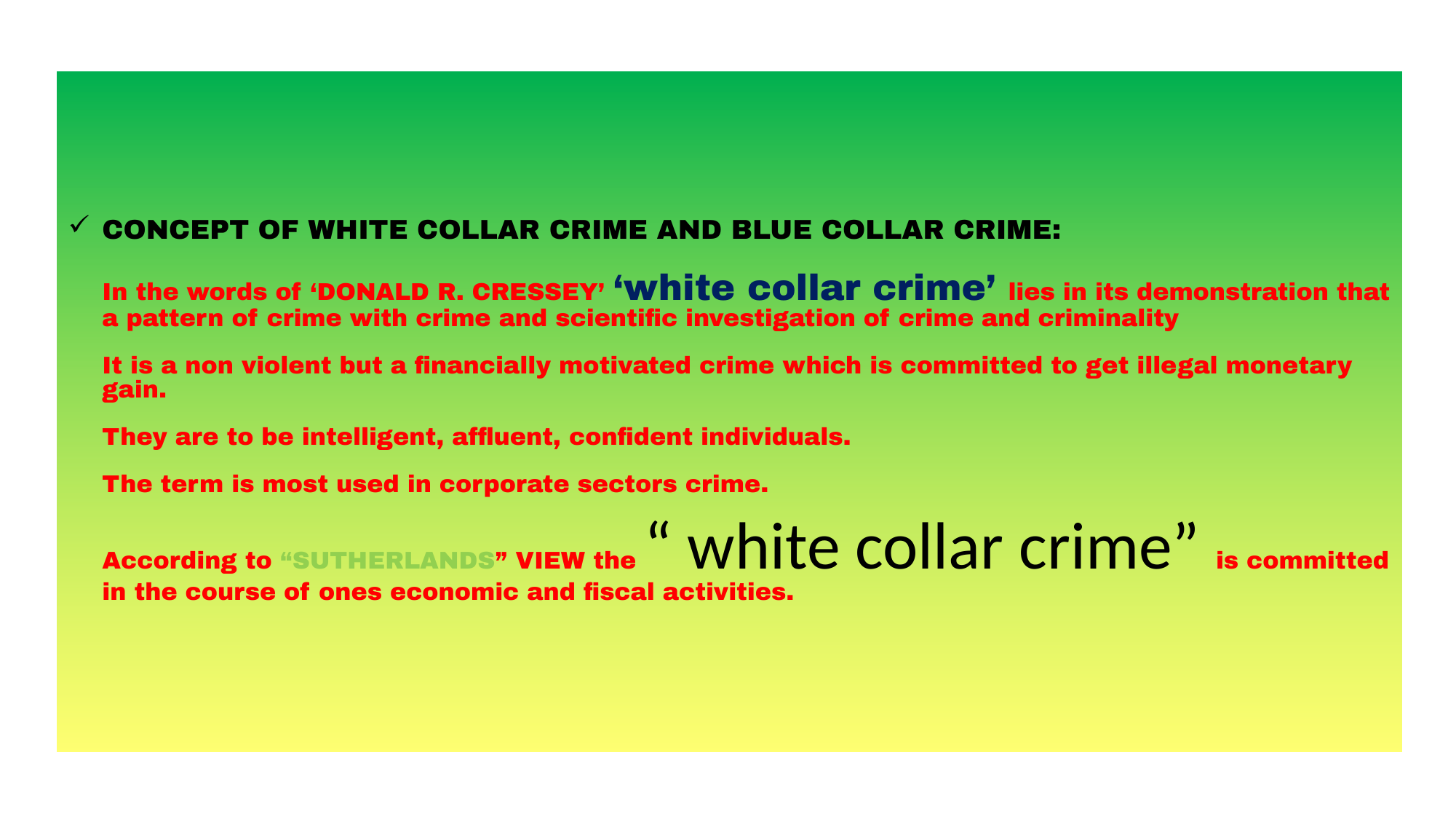

# CONCEPT OF WHITE COLLAR CRIME AND BLUE COLLAR CRIME: In the words of ‘DONALD R. CRESSEY’ ‘white collar crime’ lies in its demonstration that a pattern of crime with crime and scientific investigation of crime and criminality It is a non violent but a financially motivated crime which is committed to get illegal monetary gain. They are to be intelligent, affluent, confident individuals. The term is most used in corporate sectors crime. According to “SUTHERLANDS” VIEW the “ white collar crime” is committed in the course of ones economic and fiscal activities.